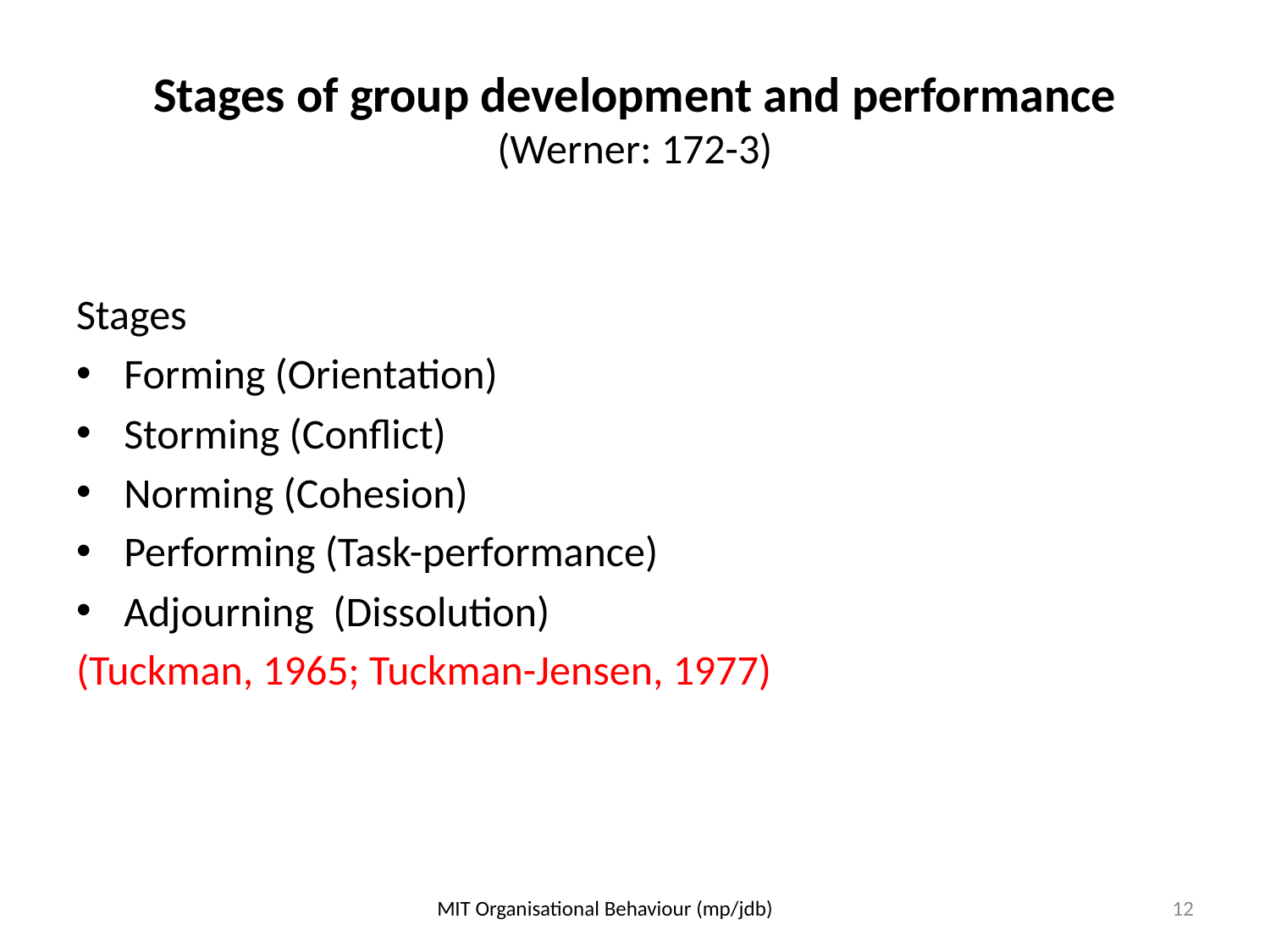

# Stages of group development and performance (Werner: 172-3)

Stages
Forming (Orientation)
Storming (Conflict)
Norming (Cohesion)
Performing (Task-performance)
Adjourning  (Dissolution)
(Tuckman, 1965; Tuckman-Jensen, 1977)

MIT Organisational Behaviour (mp/jdb)
12